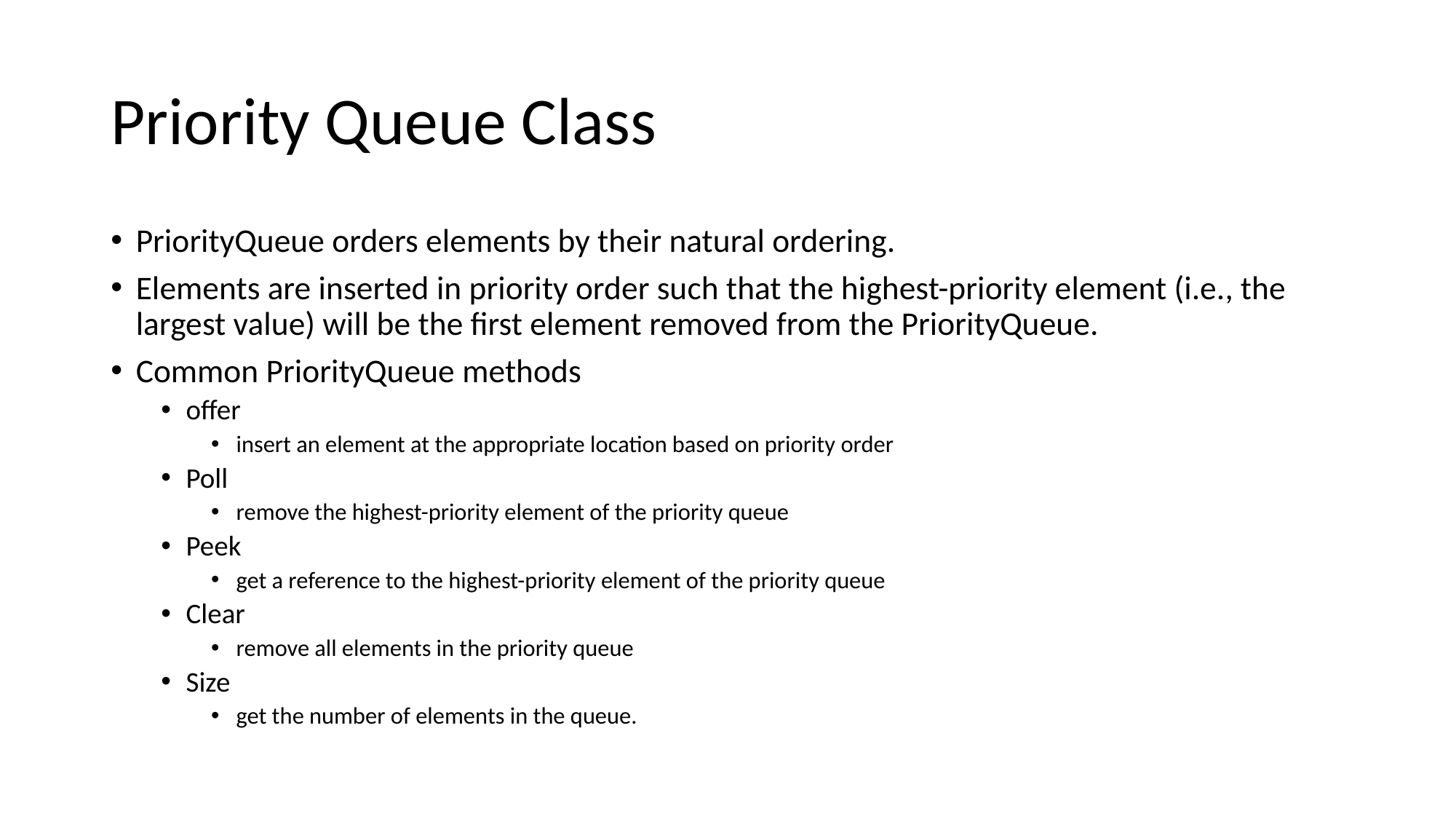

# Priority Queue Class
PriorityQueue orders elements by their natural ordering.
Elements are inserted in priority order such that the highest-priority element (i.e., the largest value) will be the first element removed from the PriorityQueue.
Common PriorityQueue methods
offer
insert an element at the appropriate location based on priority order
Poll
remove the highest-priority element of the priority queue
Peek
get a reference to the highest-priority element of the priority queue
Clear
remove all elements in the priority queue
Size
get the number of elements in the queue.